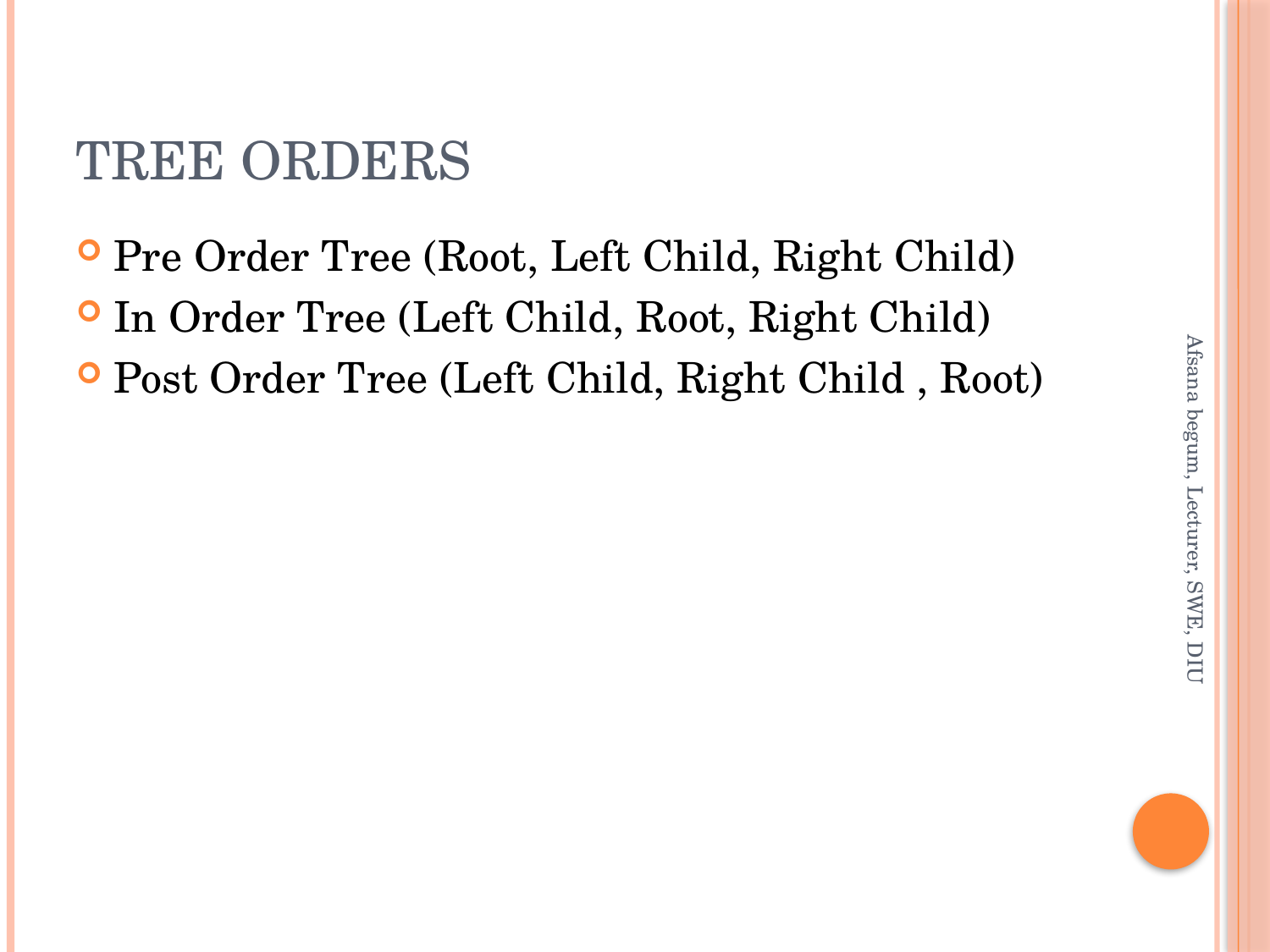

# Tree Orders
Pre Order Tree (Root, Left Child, Right Child)
In Order Tree (Left Child, Root, Right Child)
Post Order Tree (Left Child, Right Child , Root)
Afsana begum, Lecturer, SWE, DIU